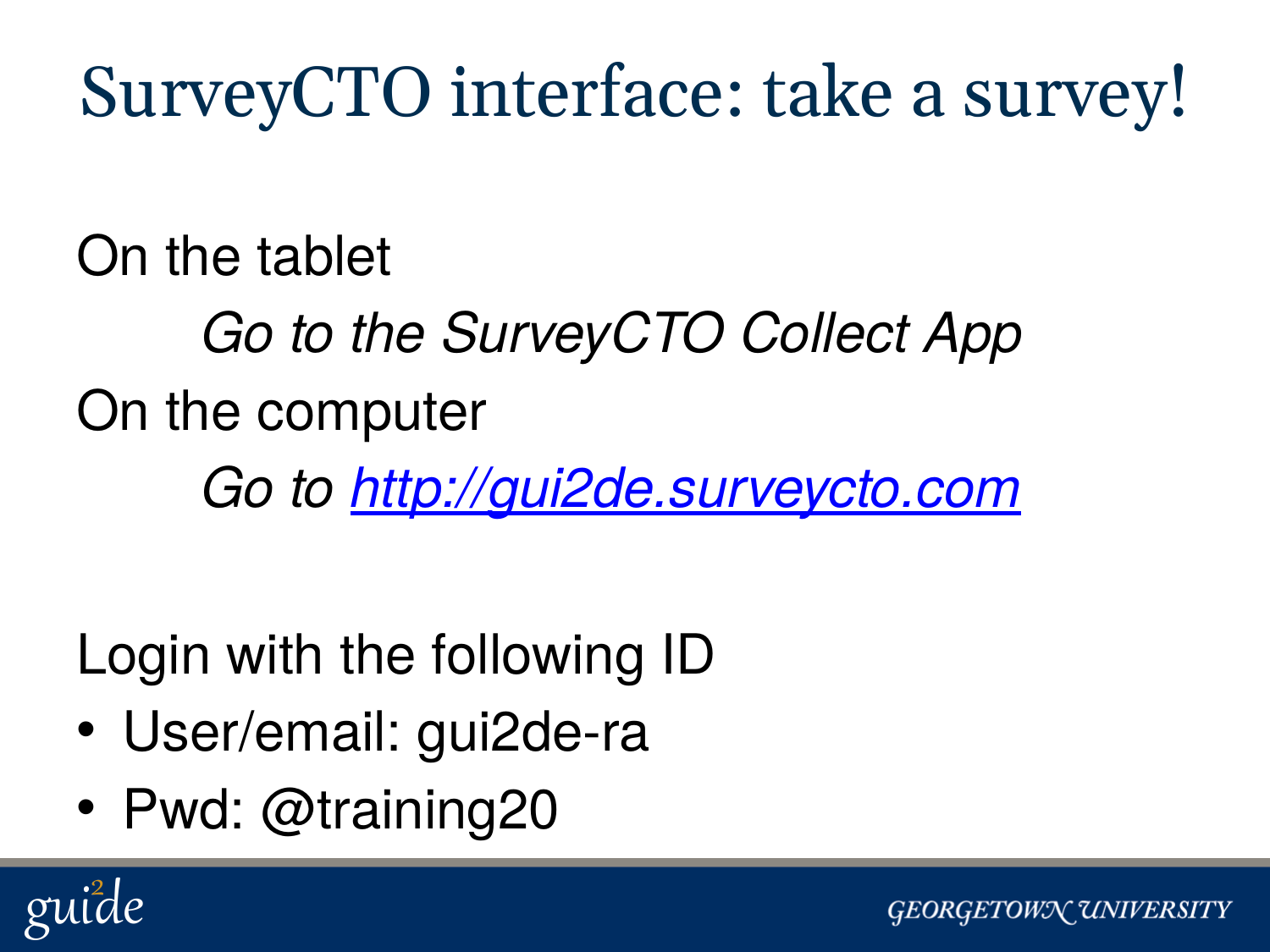

# SurveyCTO interface: take a survey!
On the tablet
		Go to the SurveyCTO Collect App
On the computer
		Go to http://gui2de.surveycto.com

Login with the following ID
User/email: gui2de-ra
Pwd: @training20